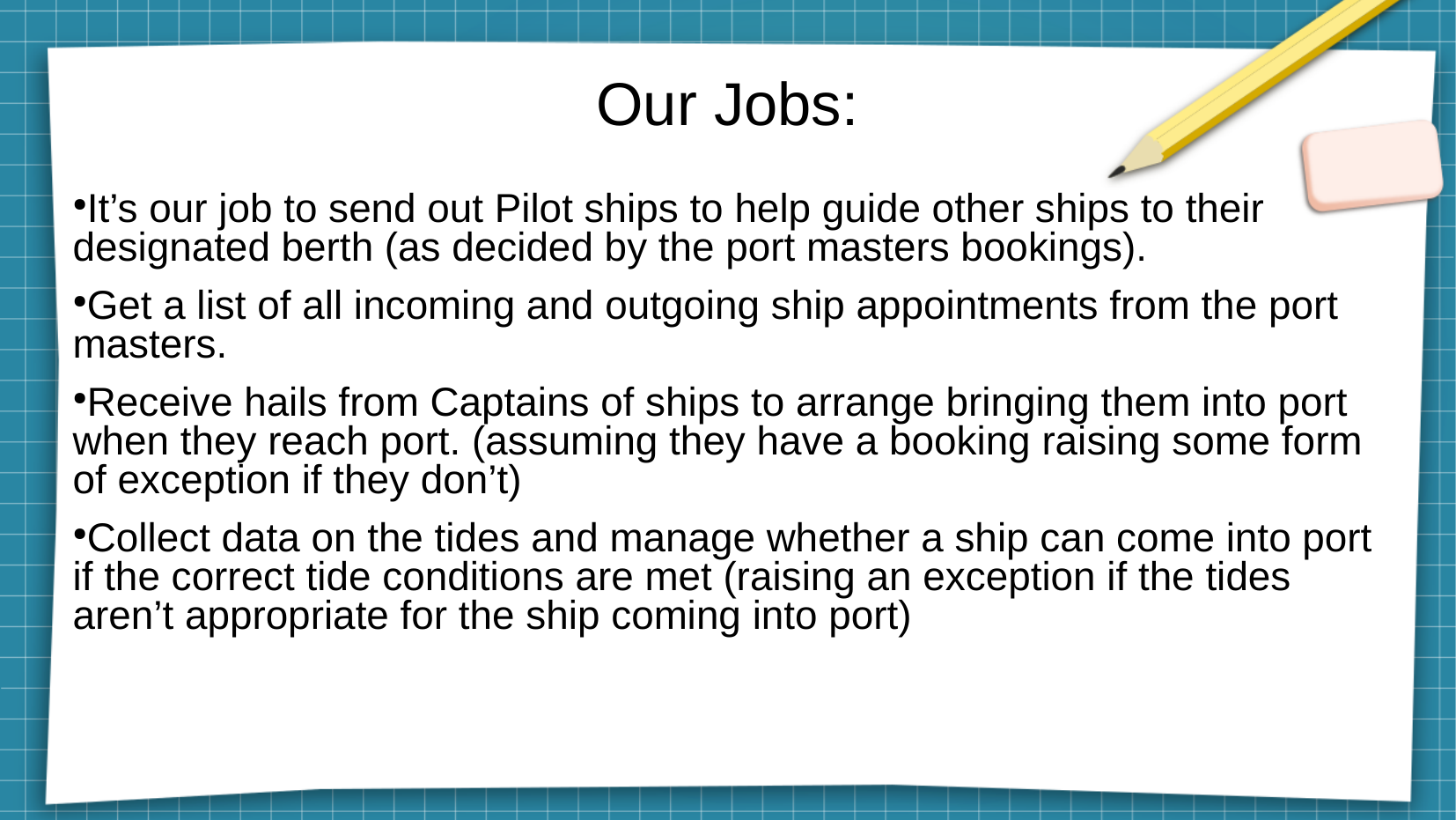

Our Jobs:
It’s our job to send out Pilot ships to help guide other ships to their designated berth (as decided by the port masters bookings).
Get a list of all incoming and outgoing ship appointments from the port masters.
Receive hails from Captains of ships to arrange bringing them into port when they reach port. (assuming they have a booking raising some form of exception if they don’t)
Collect data on the tides and manage whether a ship can come into port if the correct tide conditions are met (raising an exception if the tides aren’t appropriate for the ship coming into port)